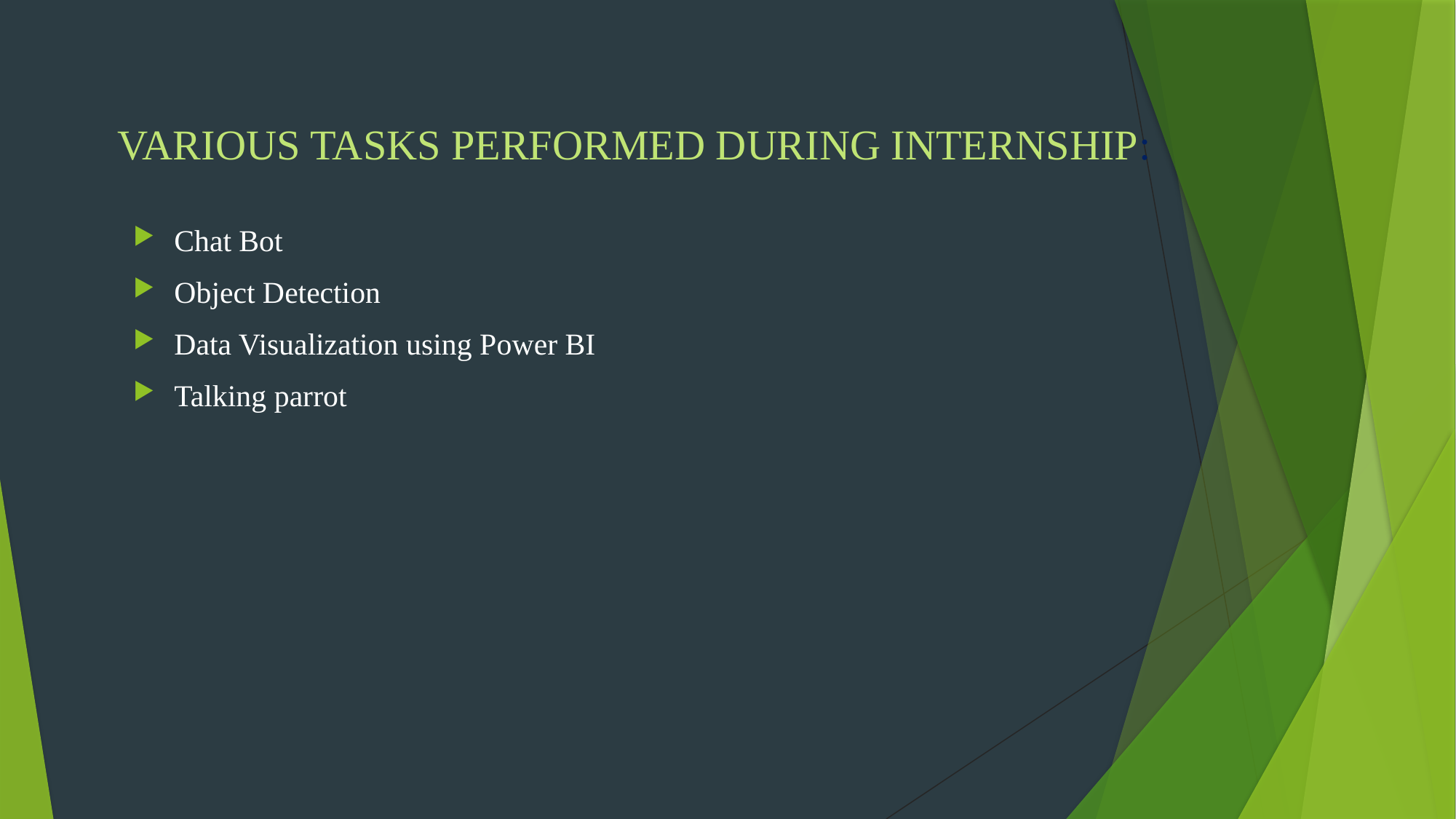

# VARIOUS TASKS PERFORMED DURING INTERNSHIP:
Chat Bot
Object Detection
Data Visualization using Power BI
Talking parrot